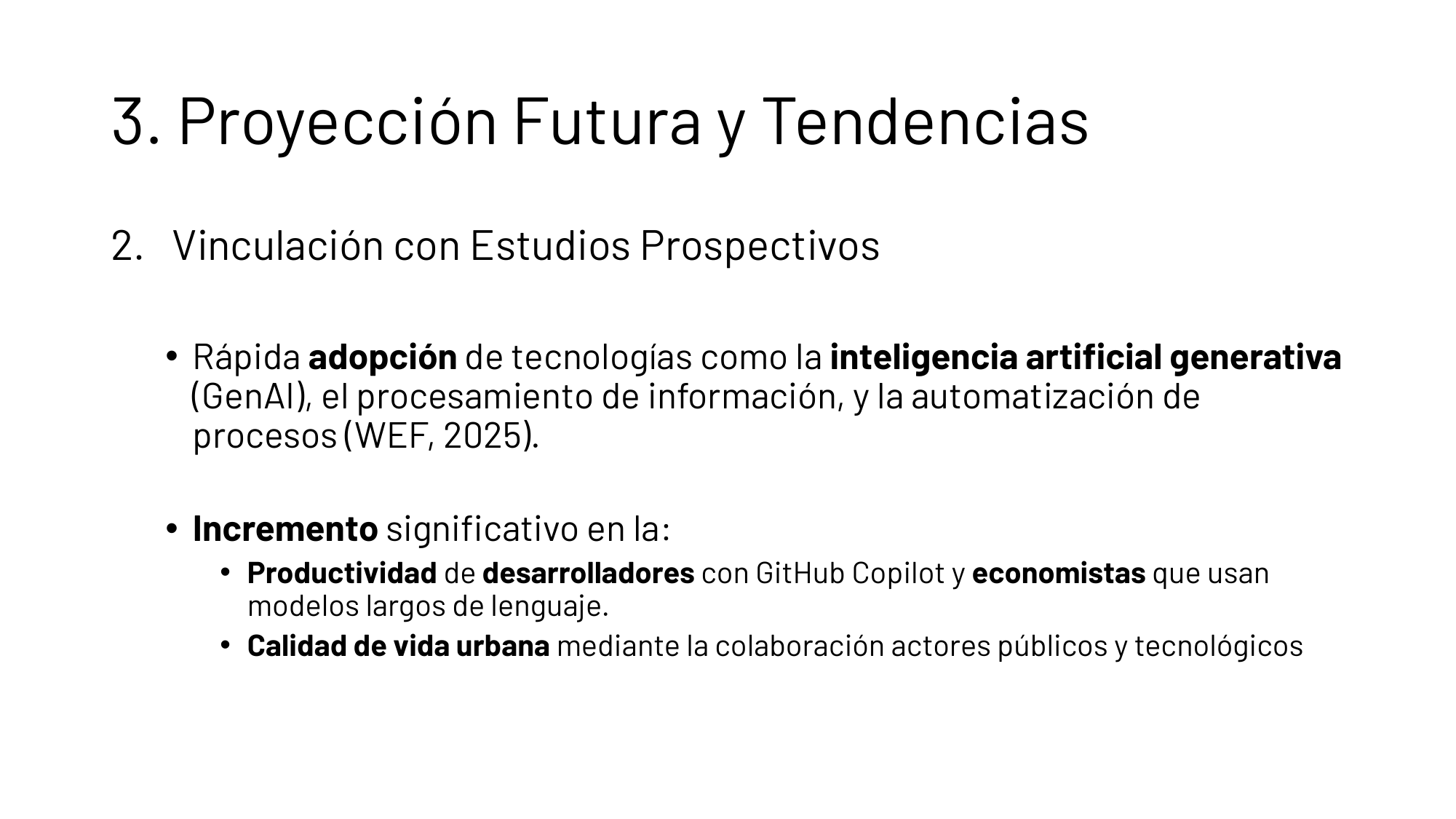

# 3. Proyección Futura y Tendencias
Vinculación con Estudios Prospectivos

Rápida adopción de tecnologías como la inteligencia artificial generativa (GenAI), el procesamiento de información, y la automatización de procesos (WEF, 2025).

Incremento significativo en la:
Productividad de desarrolladores con GitHub Copilot y economistas que usan modelos largos de lenguaje.
Calidad de vida urbana mediante la colaboración actores públicos y tecnológicos